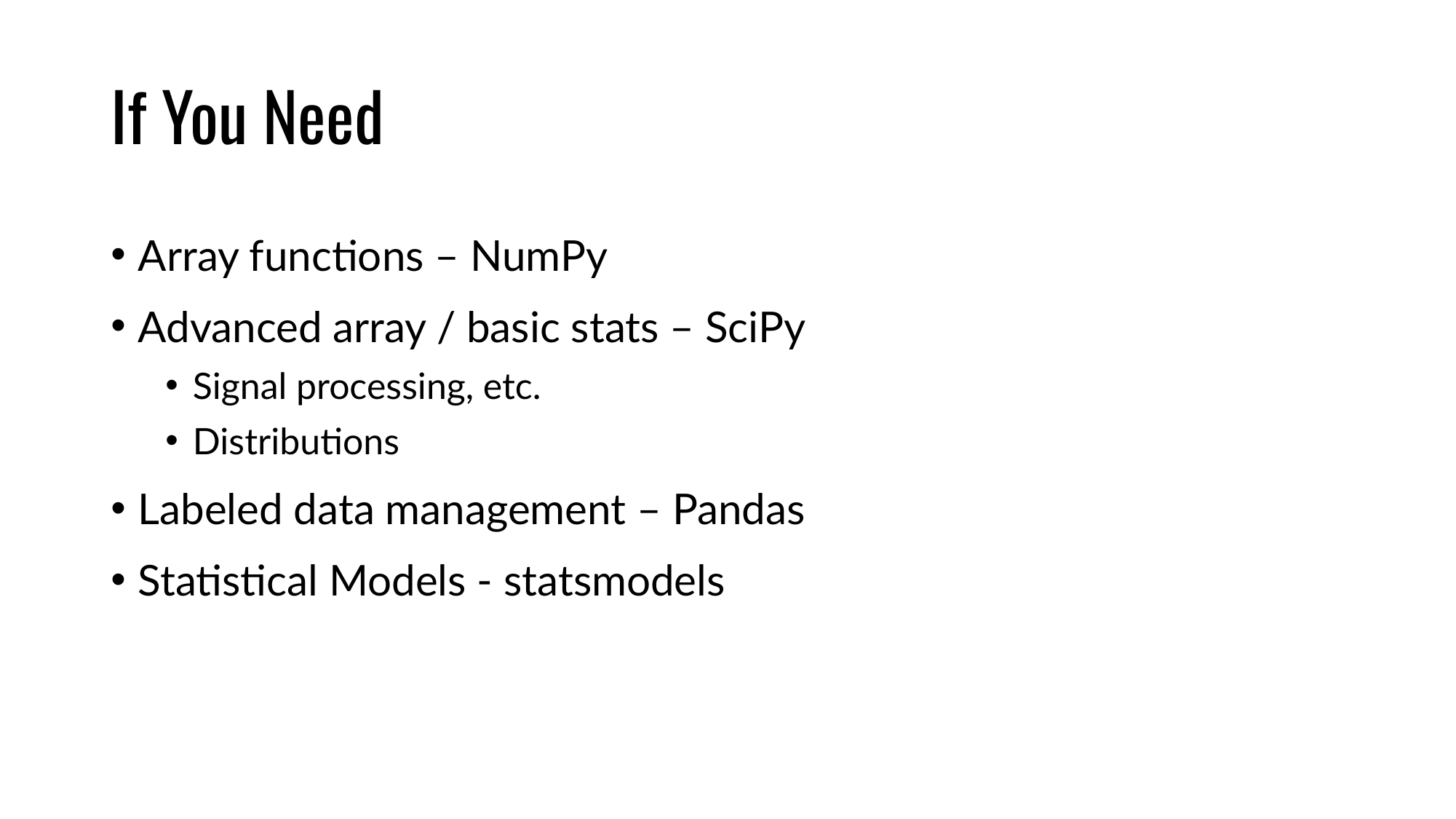

# If You Need
Array functions – NumPy
Advanced array / basic stats – SciPy
Signal processing, etc.
Distributions
Labeled data management – Pandas
Statistical Models - statsmodels